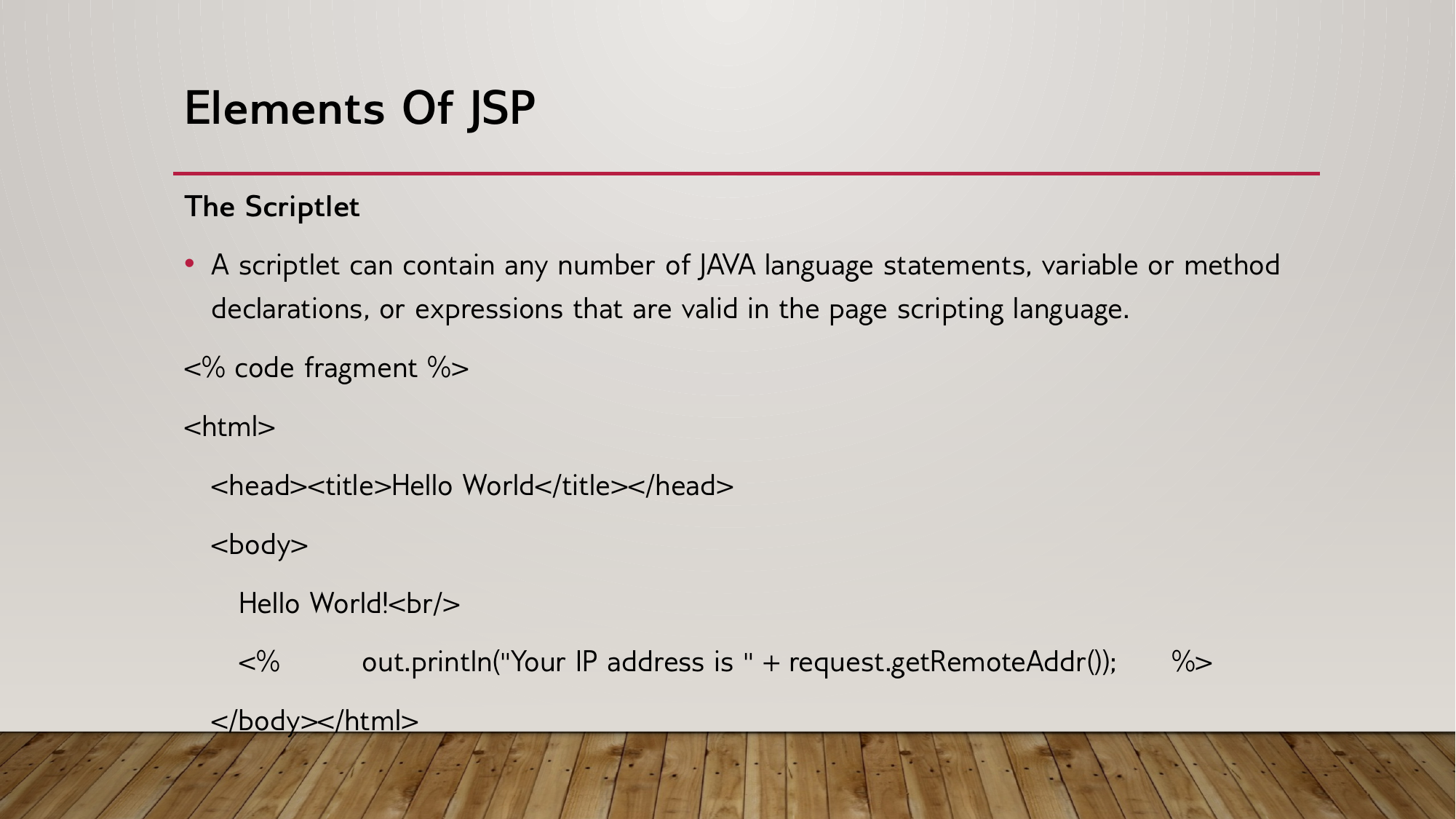

# Elements Of JSP
The Scriptlet
A scriptlet can contain any number of JAVA language statements, variable or method declarations, or expressions that are valid in the page scripting language.
<% code fragment %>
<html>
   <head><title>Hello World</title></head>
   <body>
      Hello World!<br/>
      <%         out.println("Your IP address is " + request.getRemoteAddr());      %>
   </body></html>